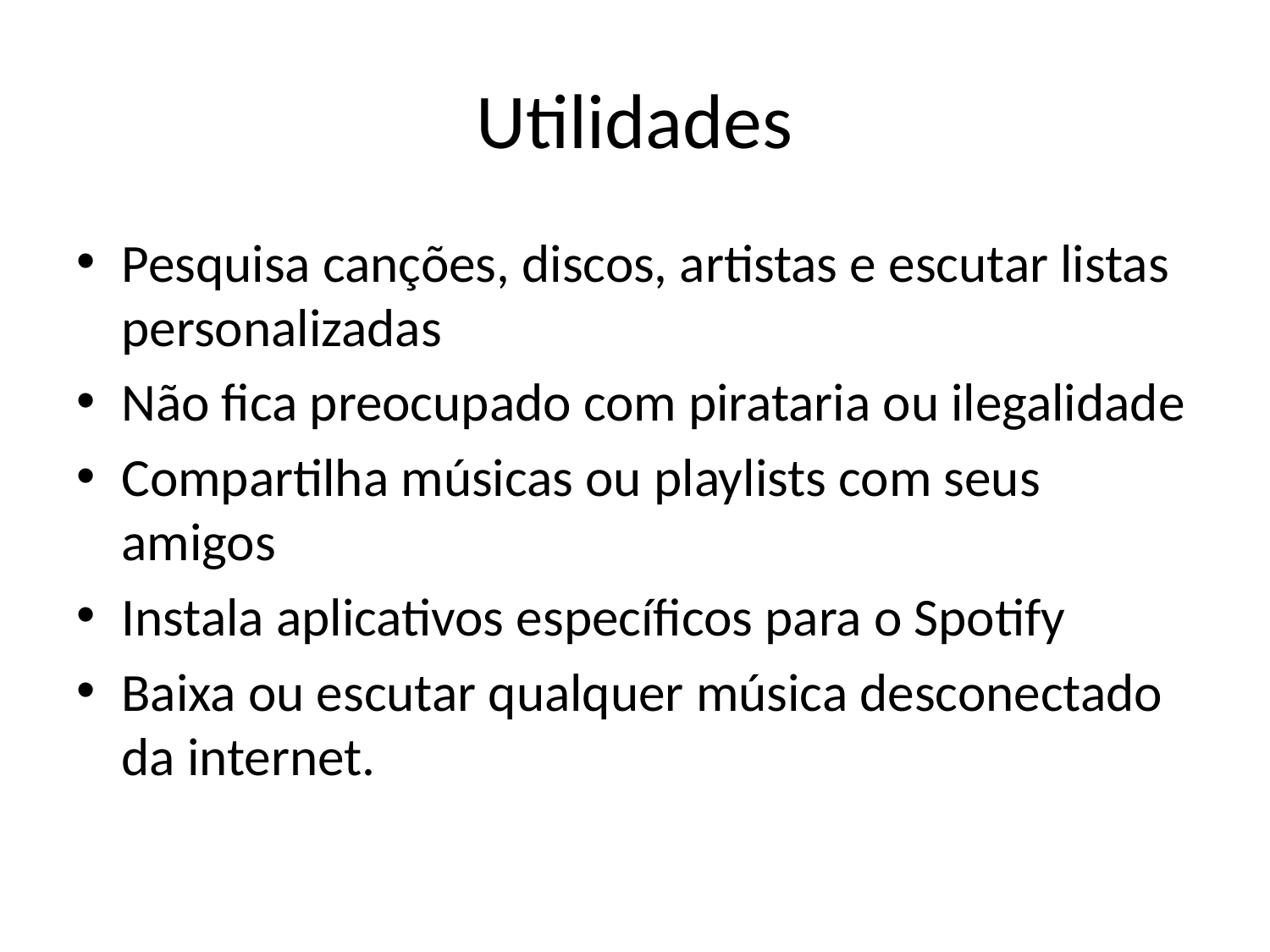

# Utilidades
Pesquisa canções, discos, artistas e escutar listas personalizadas
Não fica preocupado com pirataria ou ilegalidade
Compartilha músicas ou playlists com seus amigos
Instala aplicativos específicos para o Spotify
Baixa ou escutar qualquer música desconectado da internet.